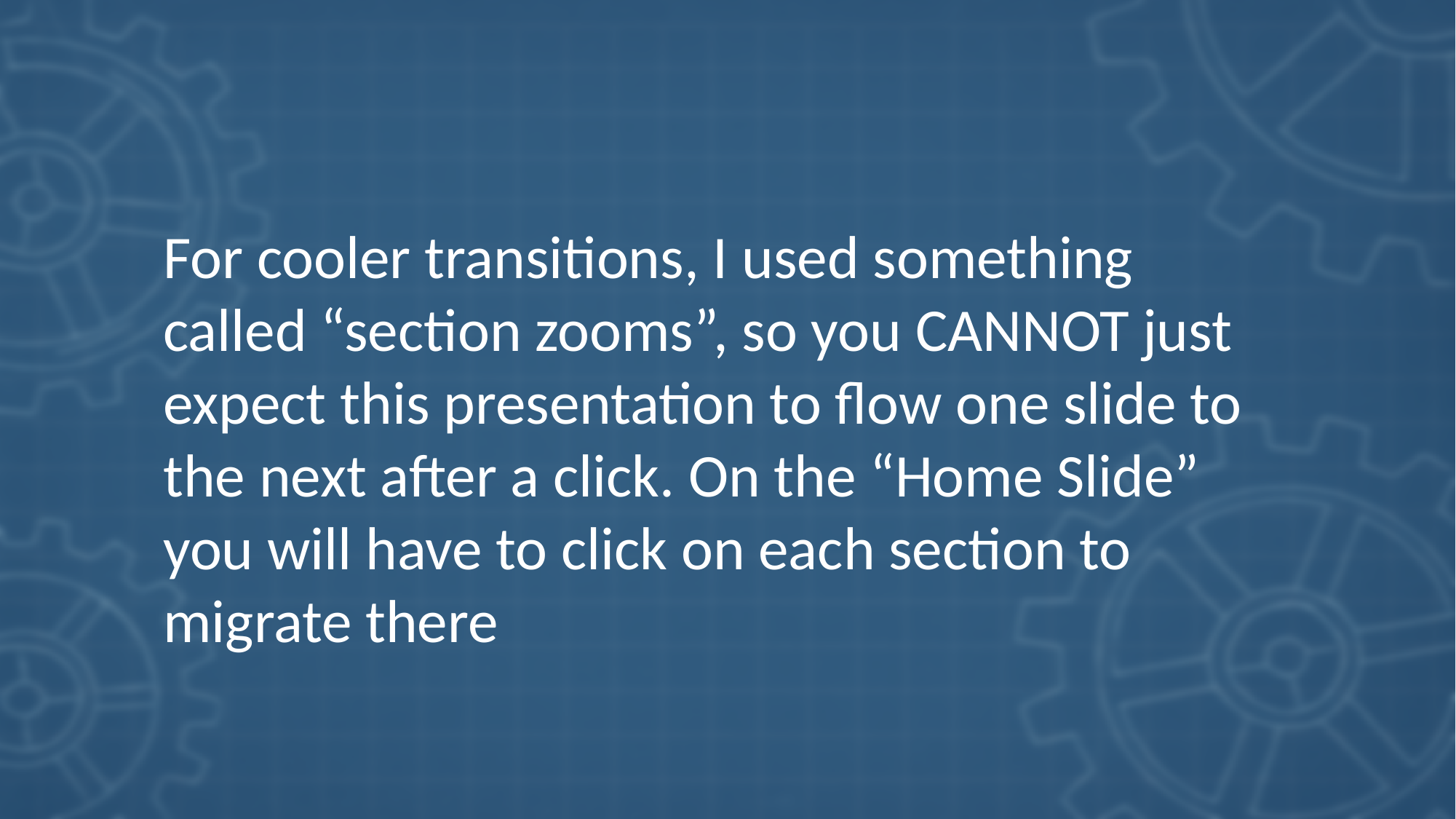

For cooler transitions, I used something called “section zooms”, so you CANNOT just expect this presentation to flow one slide to the next after a click. On the “Home Slide” you will have to click on each section to migrate there